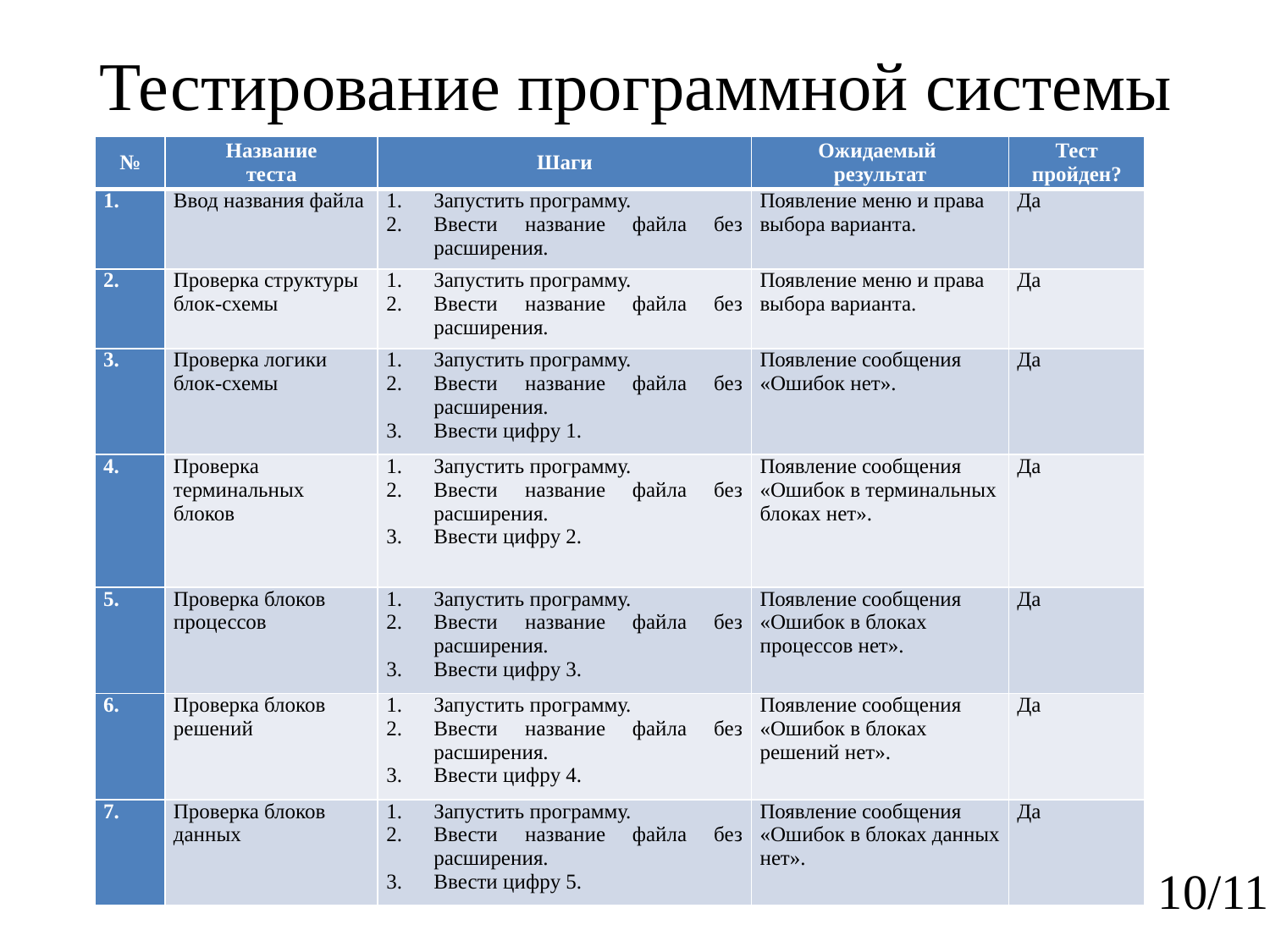

# Тестирование программной системы
| № | Название теста | Шаги | Ожидаемый результат | Тест пройден? |
| --- | --- | --- | --- | --- |
|  | Ввод названия файла | Запустить программу. Ввести название файла без расширения. | Появление меню и права выбора варианта. | Да |
| 2. | Проверка структуры блок-схемы | Запустить программу. Ввести название файла без расширения. | Появление меню и права выбора варианта. | Да |
| 3. | Проверка логики блок-схемы | Запустить программу. Ввести название файла без расширения. Ввести цифру 1. | Появление сообщения «Ошибок нет». | Да |
| 4. | Проверка терминальных блоков | Запустить программу. Ввести название файла без расширения. Ввести цифру 2. | Появление сообщения «Ошибок в терминальных блоках нет». | Да |
| 5. | Проверка блоков процессов | Запустить программу. Ввести название файла без расширения. Ввести цифру 3. | Появление сообщения «Ошибок в блоках процессов нет». | Да |
| 6. | Проверка блоков решений | Запустить программу. Ввести название файла без расширения. Ввести цифру 4. | Появление сообщения «Ошибок в блоках решений нет». | Да |
| 7. | Проверка блоков данных | Запустить программу. Ввести название файла без расширения. Ввести цифру 5. | Появление сообщения «Ошибок в блоках данных нет». | Да |
10/11